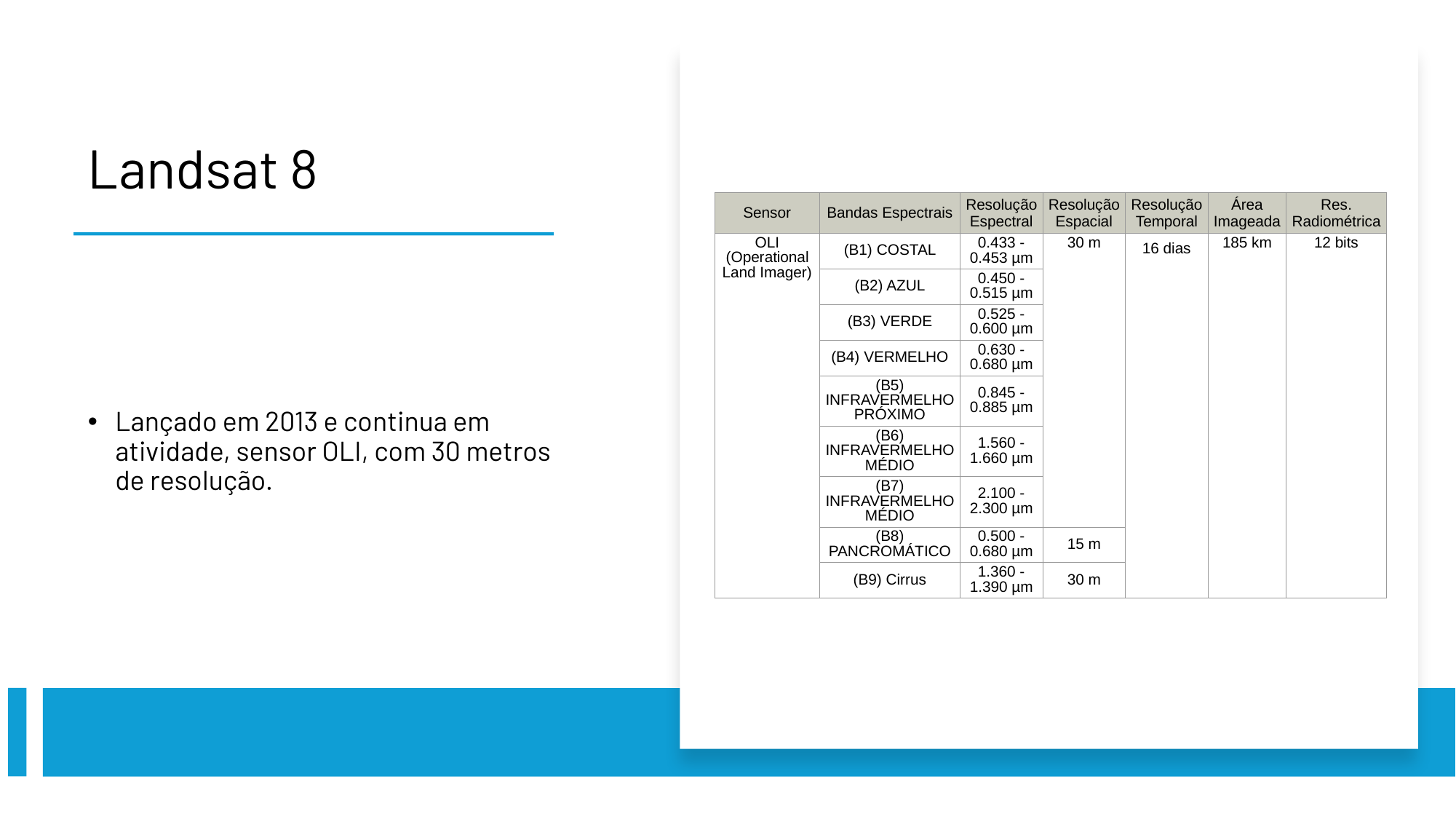

# Landsat 8
| Sensor | Bandas Espectrais | Resolução Espectral | Resolução Espacial | Resolução Temporal | Área Imageada | Res. Radiométrica |
| --- | --- | --- | --- | --- | --- | --- |
| OLI (Operational Land Imager) | (B1) COSTAL | 0.433 - 0.453 µm | 30 m | 16 dias | 185 km | 12 bits |
|  | (B2) AZUL | 0.450 - 0.515 µm |  |  |  |  |
|  | (B3) VERDE | 0.525 - 0.600 µm |  |  |  |  |
|  | (B4) VERMELHO | 0.630 - 0.680 µm |  |  |  |  |
|  | (B5) INFRAVERMELHO PRÓXIMO | 0.845 - 0.885 µm |  |  |  |  |
|  | (B6) INFRAVERMELHO MÉDIO | 1.560 - 1.660 µm |  |  |  |  |
|  | (B7) INFRAVERMELHO MÉDIO | 2.100 - 2.300 µm |  |  |  |  |
|  | (B8) PANCROMÁTICO | 0.500 - 0.680 µm | 15 m |  |  |  |
|  | (B9) Cirrus | 1.360 - 1.390 µm | 30 m |  |  |  |

Lançado em 2013 e continua em atividade, sensor OLI, com 30 metros de resolução.